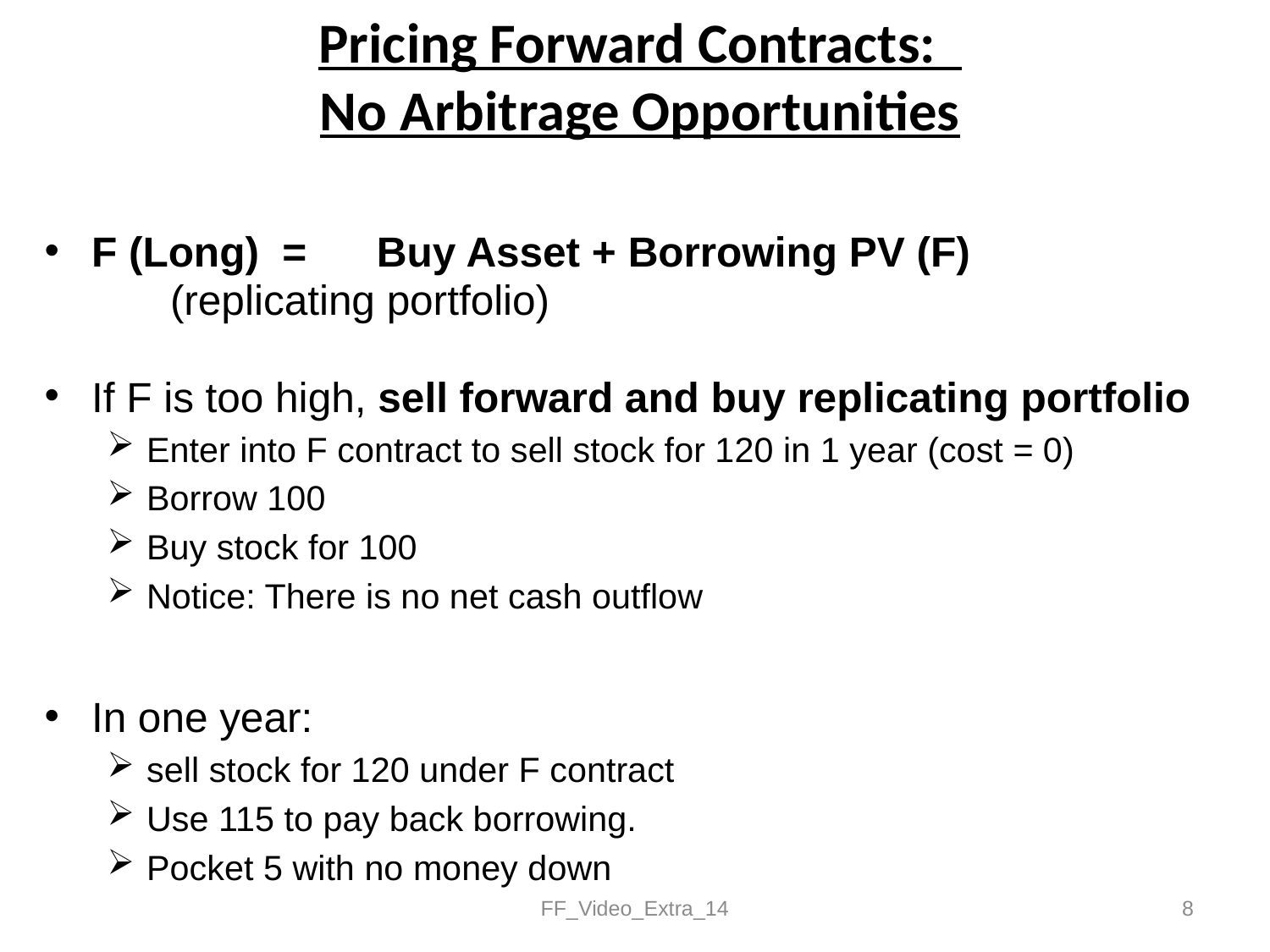

# Pricing Forward Contracts: No Arbitrage Opportunities

F (Long)  =      Buy Asset + Borrowing PV (F)
			(replicating portfolio)

If F is too high, sell forward and buy replicating portfolio
Enter into F contract to sell stock for 120 in 1 year (cost = 0)
Borrow 100
Buy stock for 100
Notice: There is no net cash outflow

In one year:
sell stock for 120 under F contract
Use 115 to pay back borrowing.
Pocket 5 with no money down

FF_Video_Extra_14
8